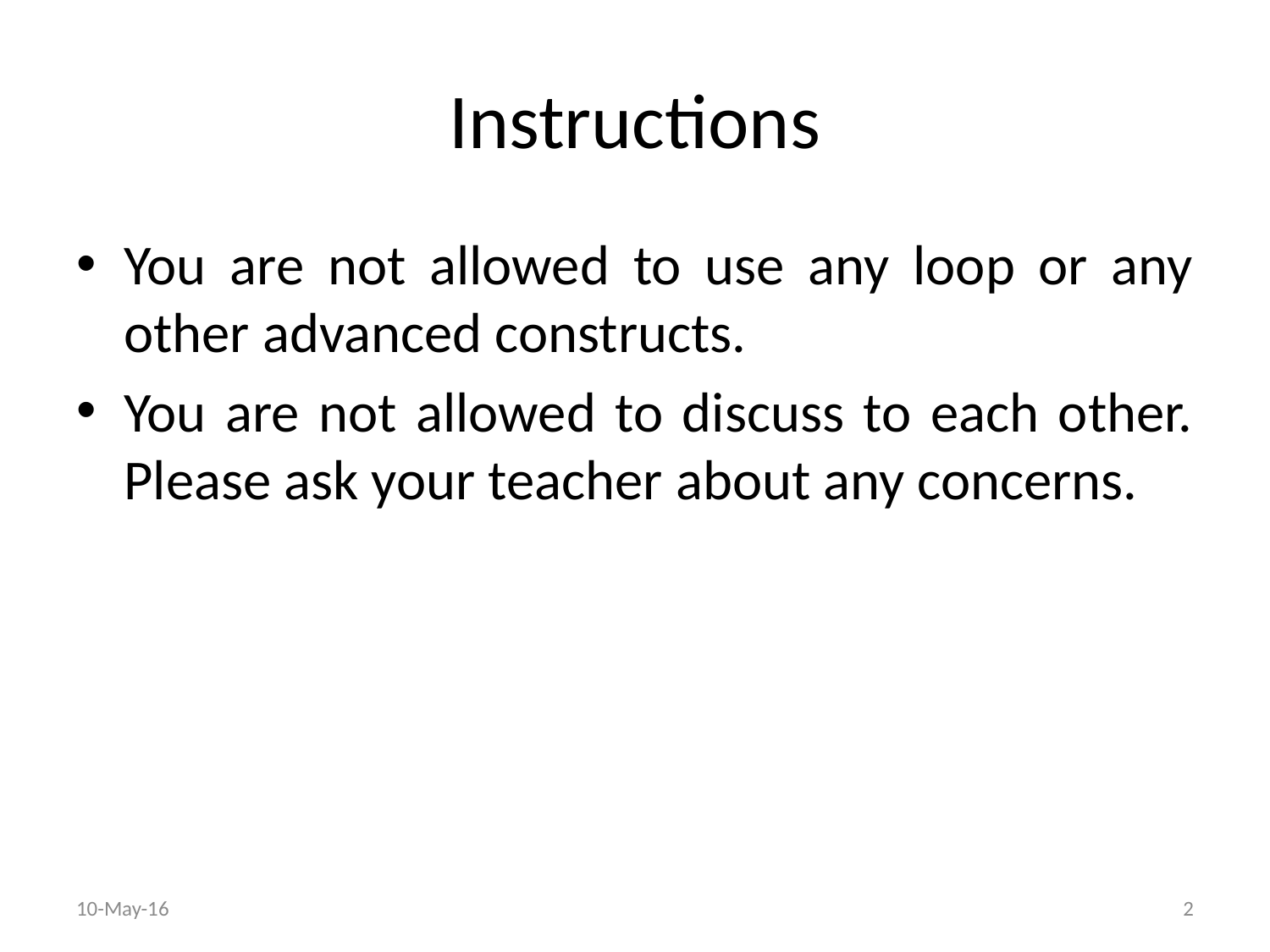

# Instructions
You are not allowed to use any loop or any other advanced constructs.
You are not allowed to discuss to each other. Please ask your teacher about any concerns.
10-May-16
2